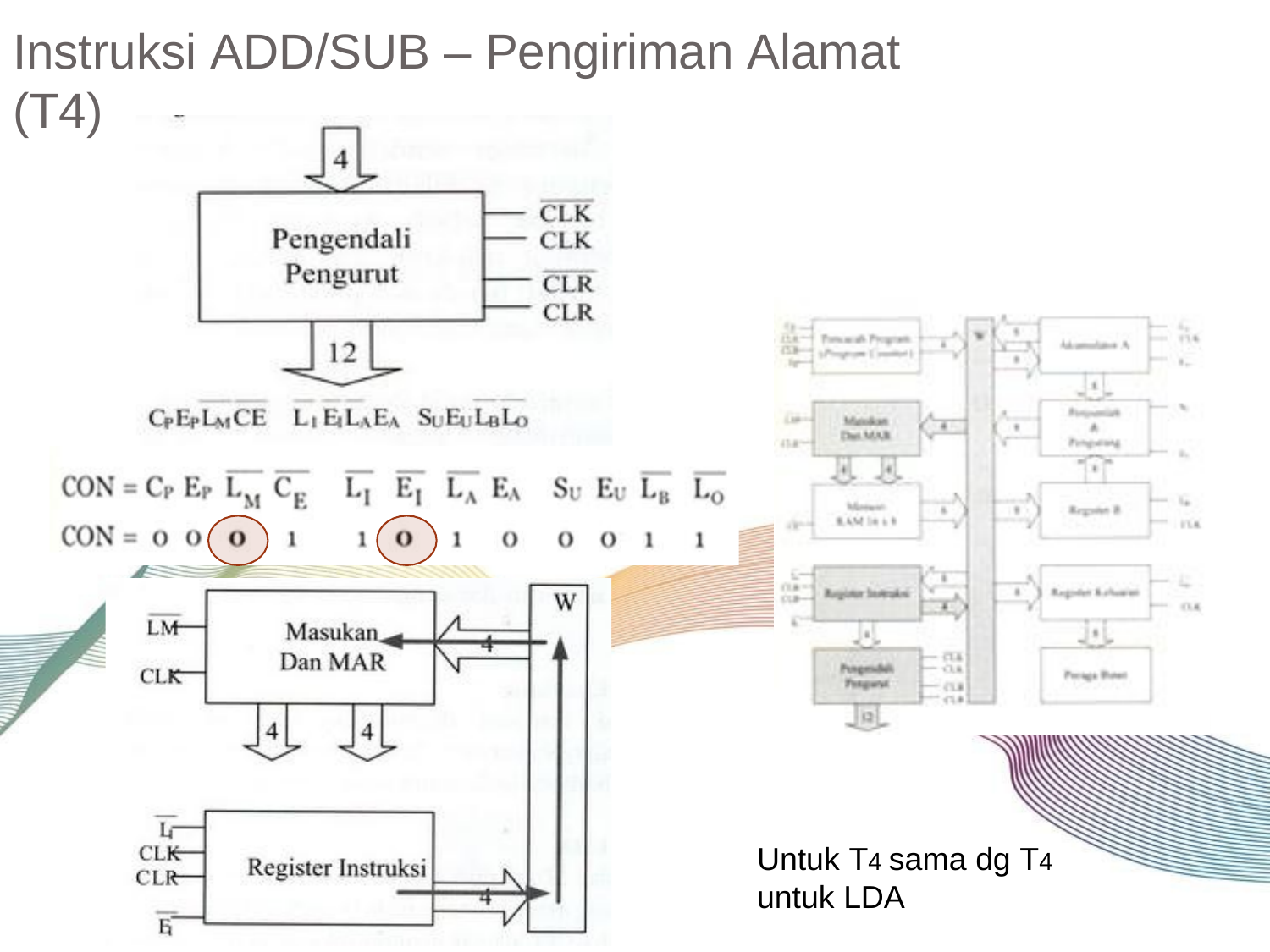

# Instruksi ADD/SUB – Pengiriman Alamat (T4)

Untuk T4 sama dg T4
untuk LDA